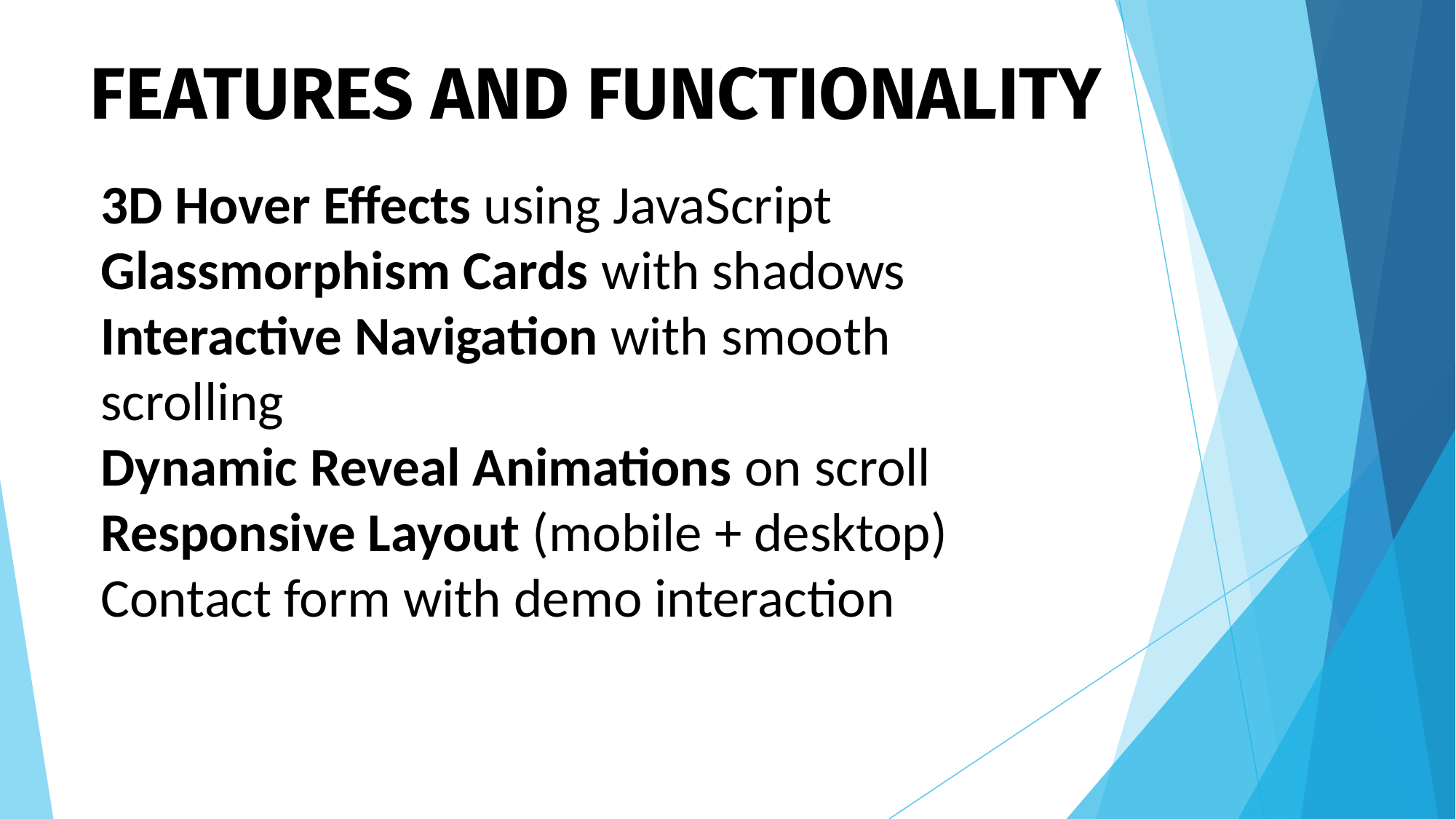

# FEATURES AND FUNCTIONALITY
3D Hover Effects using JavaScript
Glassmorphism Cards with shadows
Interactive Navigation with smooth scrolling
Dynamic Reveal Animations on scroll
Responsive Layout (mobile + desktop)
Contact form with demo interaction